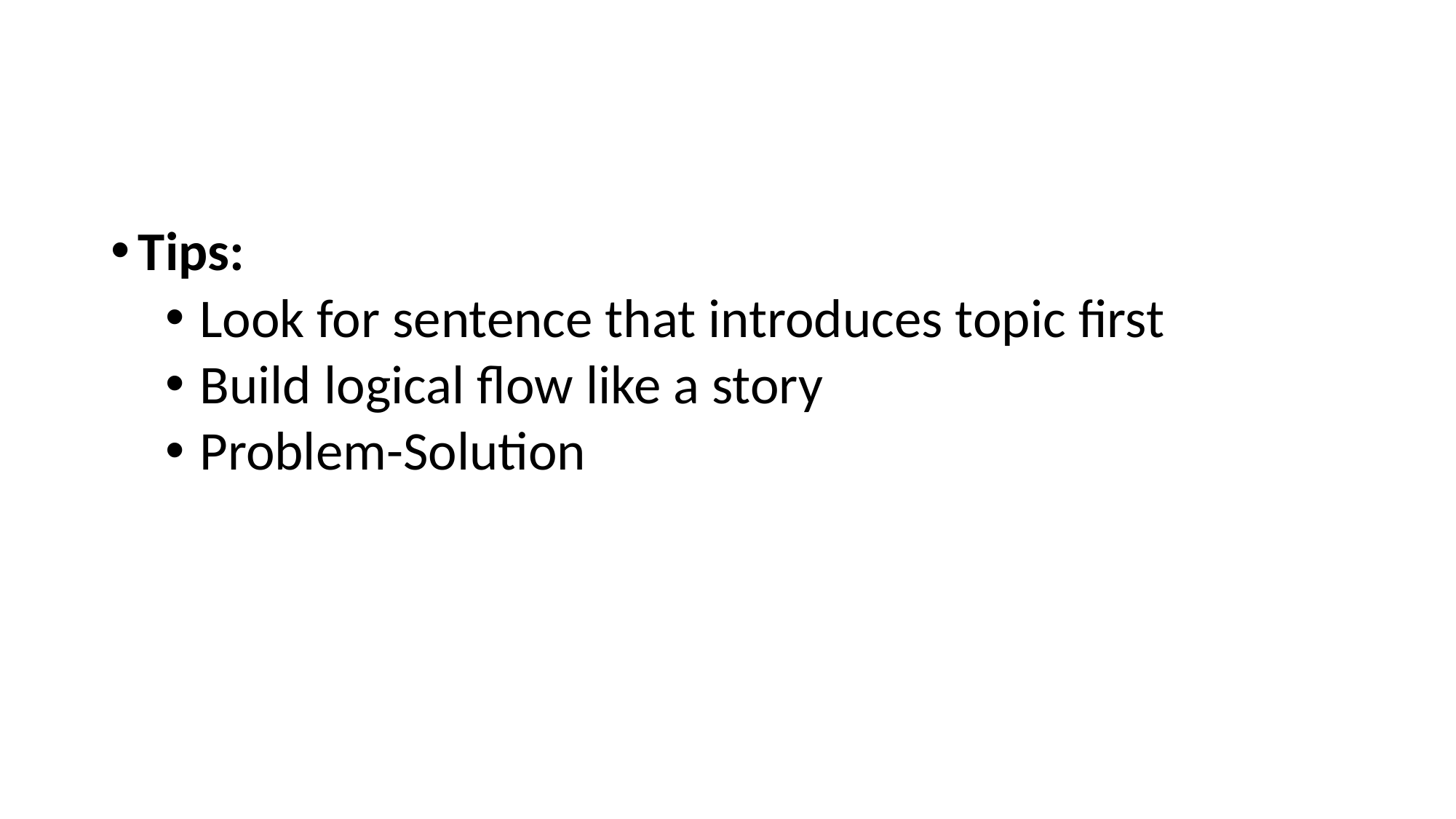

#
Tips:
Look for sentence that introduces topic first
Build logical flow like a story
Problem-Solution